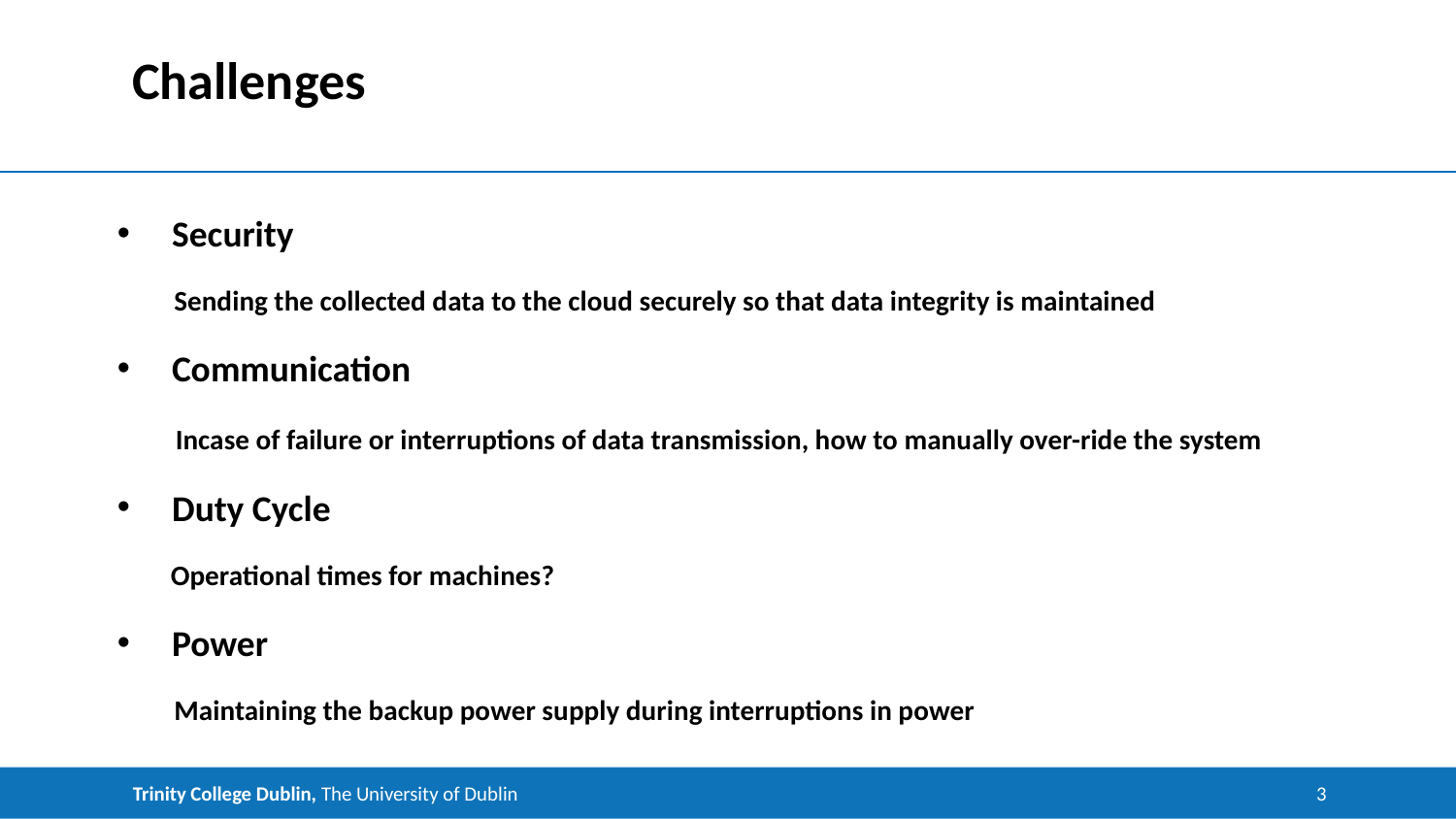

# Challenges
Security
         Sending the collected data to the cloud securely so that data integrity is maintained
Communication
        Incase of failure or interruptions of data transmission, how to manually over-ride the system
Duty Cycle
           Operational times for machines?
Power
         Maintaining the backup power supply during interruptions in power

3